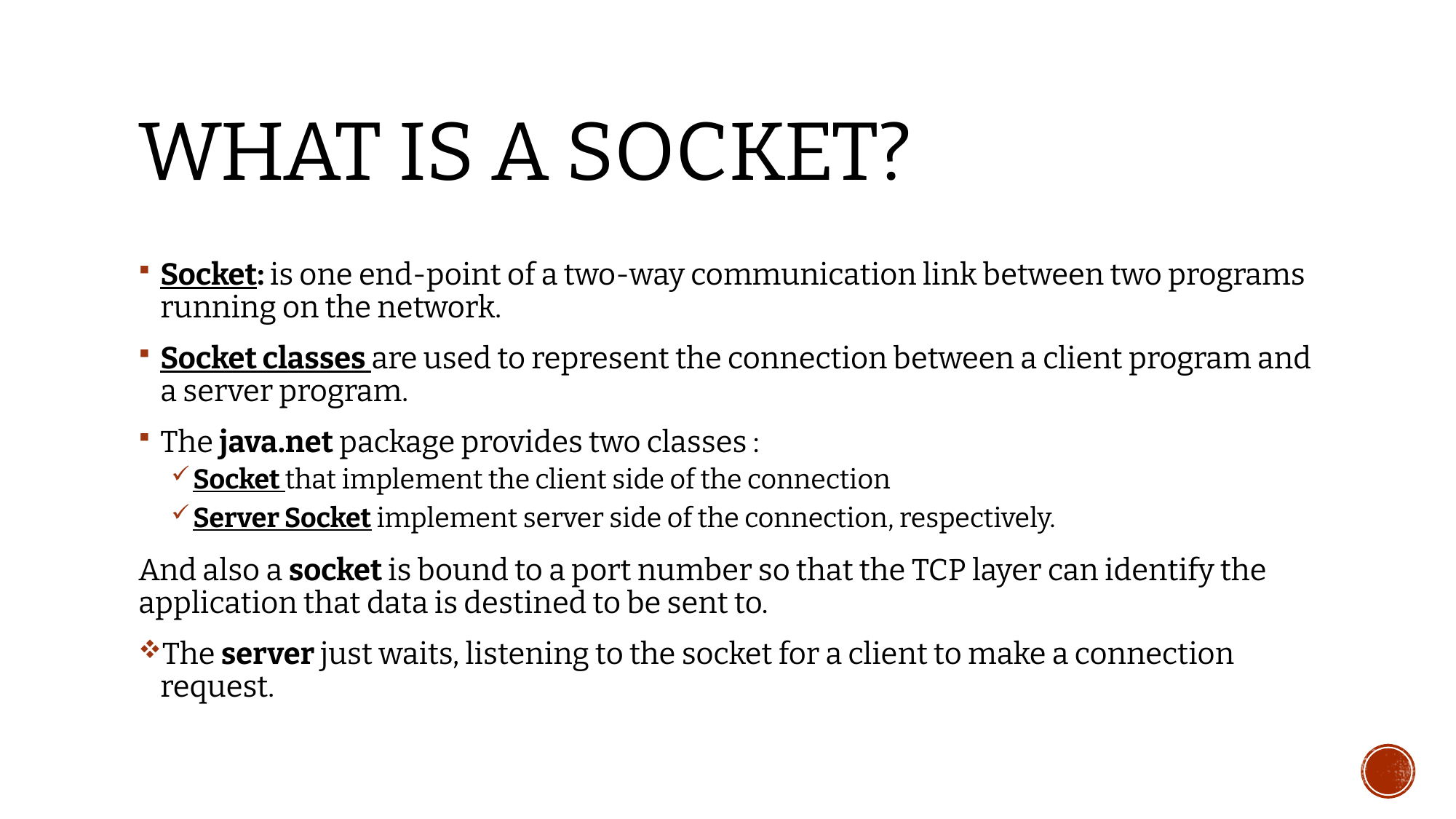

# What is a socket?
Socket: is one end-point of a two-way communication link between two programs running on the network.
Socket classes are used to represent the connection between a client program and a server program.
The java.net package provides two classes :
Socket that implement the client side of the connection
Server Socket implement server side of the connection, respectively.
And also a socket is bound to a port number so that the TCP layer can identify the application that data is destined to be sent to.
The server just waits, listening to the socket for a client to make a connection request.